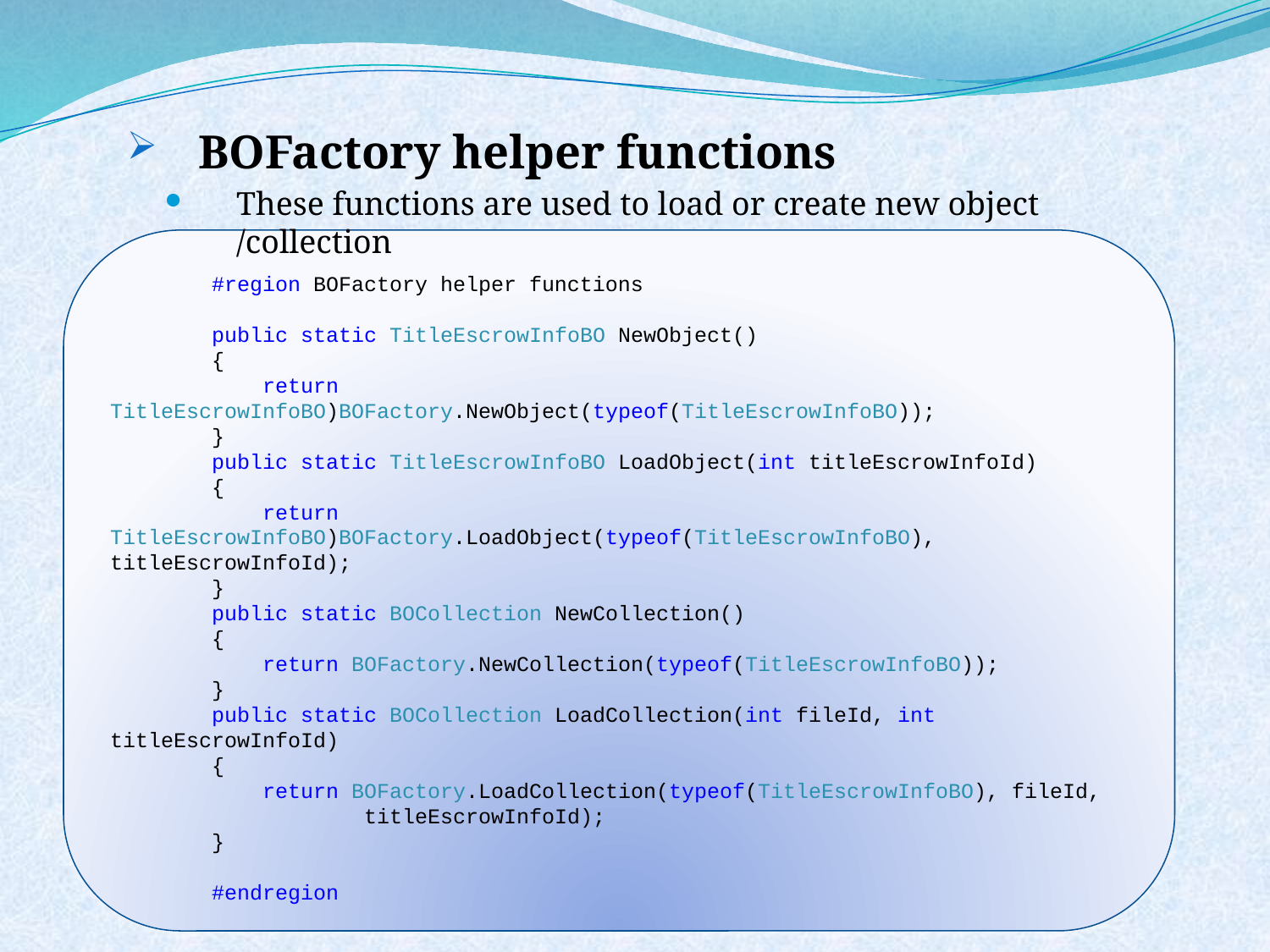

BOFactory helper functions
These functions are used to load or create new object /collection

        #region BOFactory helper functions

        public static TitleEscrowInfoBO NewObject()
        {
            return TitleEscrowInfoBO)BOFactory.NewObject(typeof(TitleEscrowInfoBO));
        }
        public static TitleEscrowInfoBO LoadObject(int titleEscrowInfoId)
        {
            return TitleEscrowInfoBO)BOFactory.LoadObject(typeof(TitleEscrowInfoBO), 	  	titleEscrowInfoId);
        }
        public static BOCollection NewCollection()
        {
            return BOFactory.NewCollection(typeof(TitleEscrowInfoBO));
        }
        public static BOCollection LoadCollection(int fileId, int titleEscrowInfoId)
        {
            return BOFactory.LoadCollection(typeof(TitleEscrowInfoBO), fileId, 			titleEscrowInfoId);
        }

        #endregion